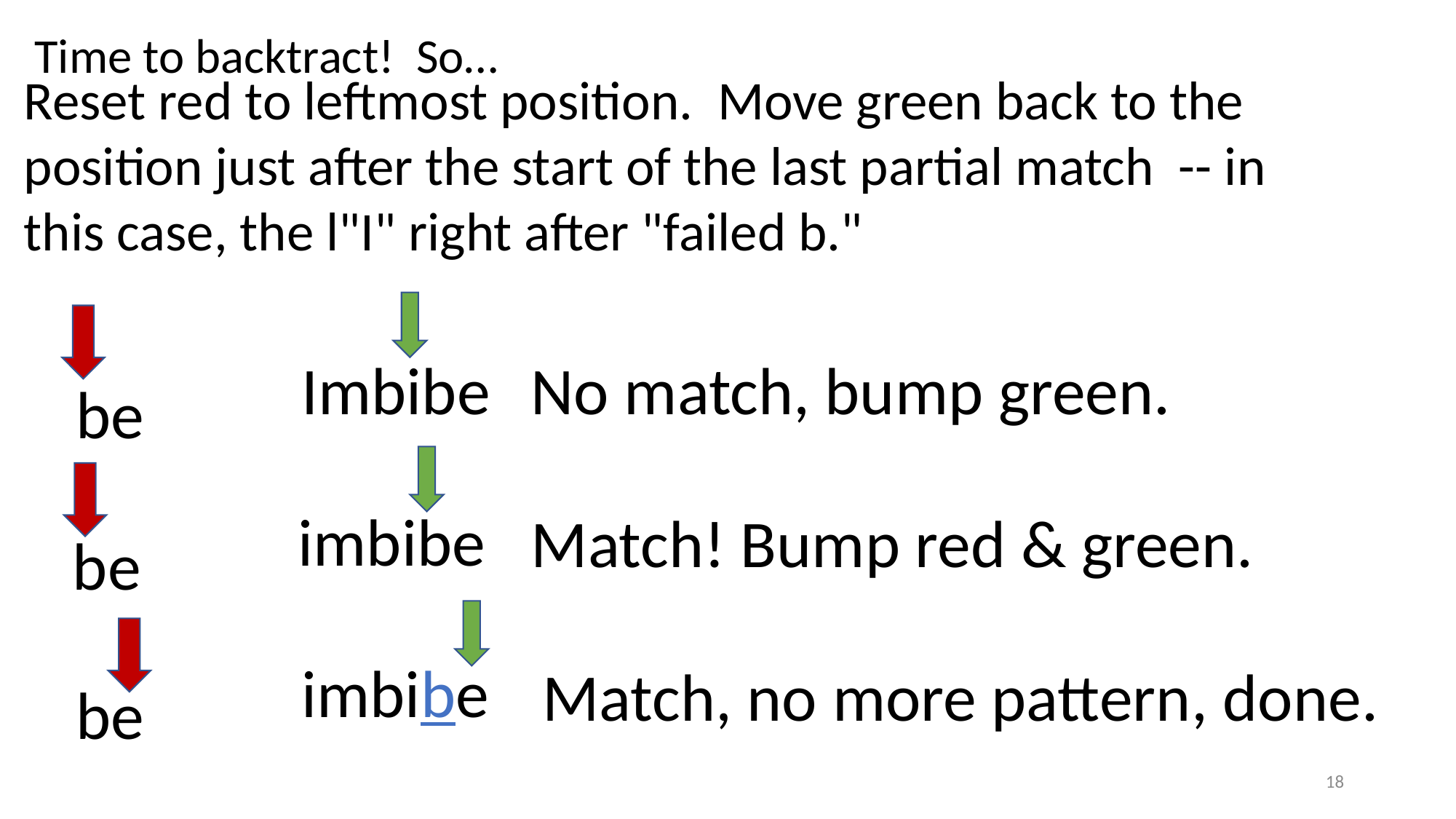

Time to backtract!  So…
Reset red to leftmost position.  Move green back to the position just after the start of the last partial match  -- in this case, the l"I" right after "failed b."

Imbibe
be
No match, bump green.

imbibe
be
Match! Bump red & green.

imbibe
be
 Match, no more pattern, done.
18